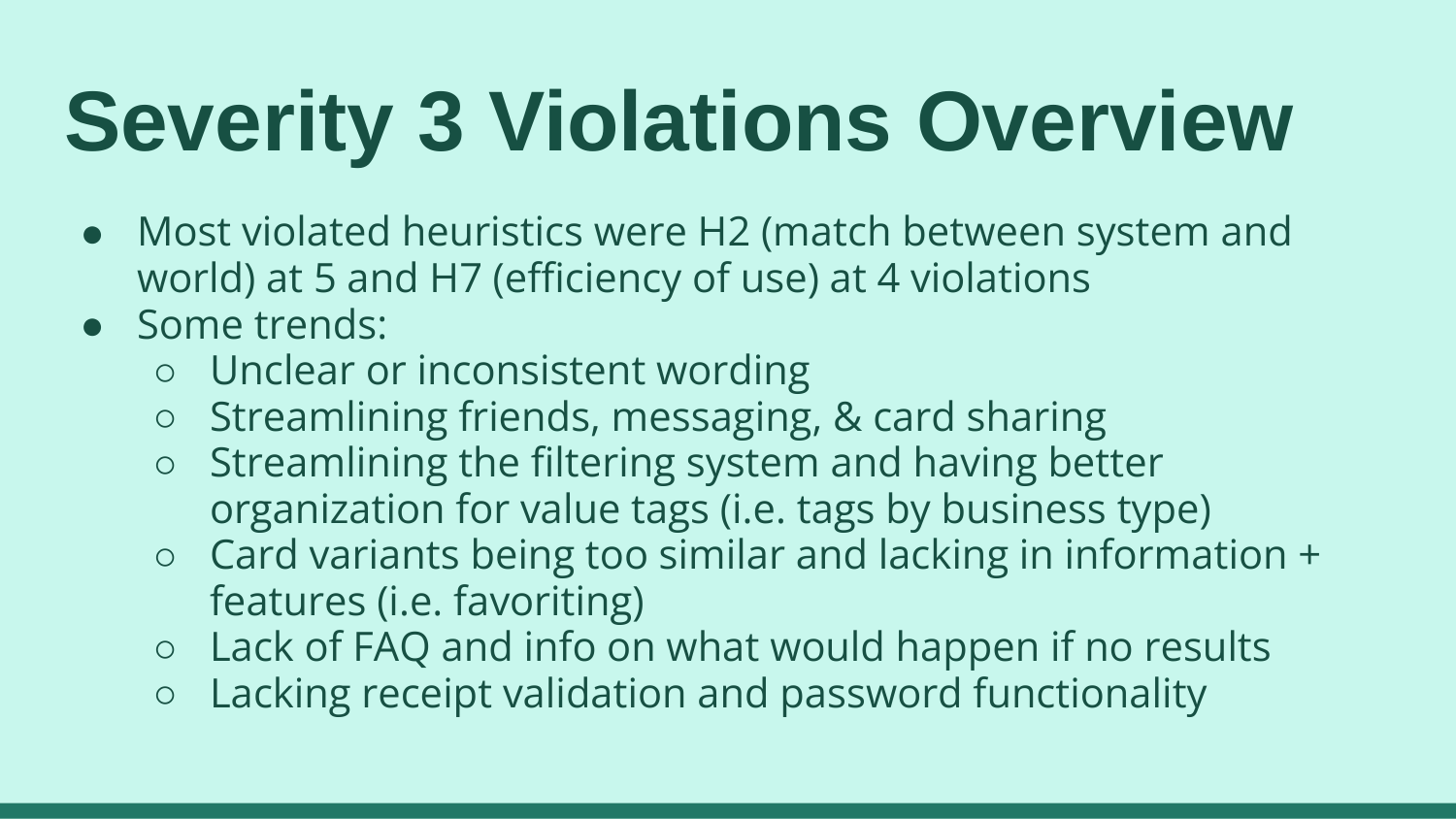

# Severity 3 Violations Overview
Most violated heuristics were H2 (match between system and world) at 5 and H7 (efficiency of use) at 4 violations
Some trends:
Unclear or inconsistent wording
Streamlining friends, messaging, & card sharing
Streamlining the filtering system and having better organization for value tags (i.e. tags by business type)
Card variants being too similar and lacking in information + features (i.e. favoriting)
Lack of FAQ and info on what would happen if no results
Lacking receipt validation and password functionality